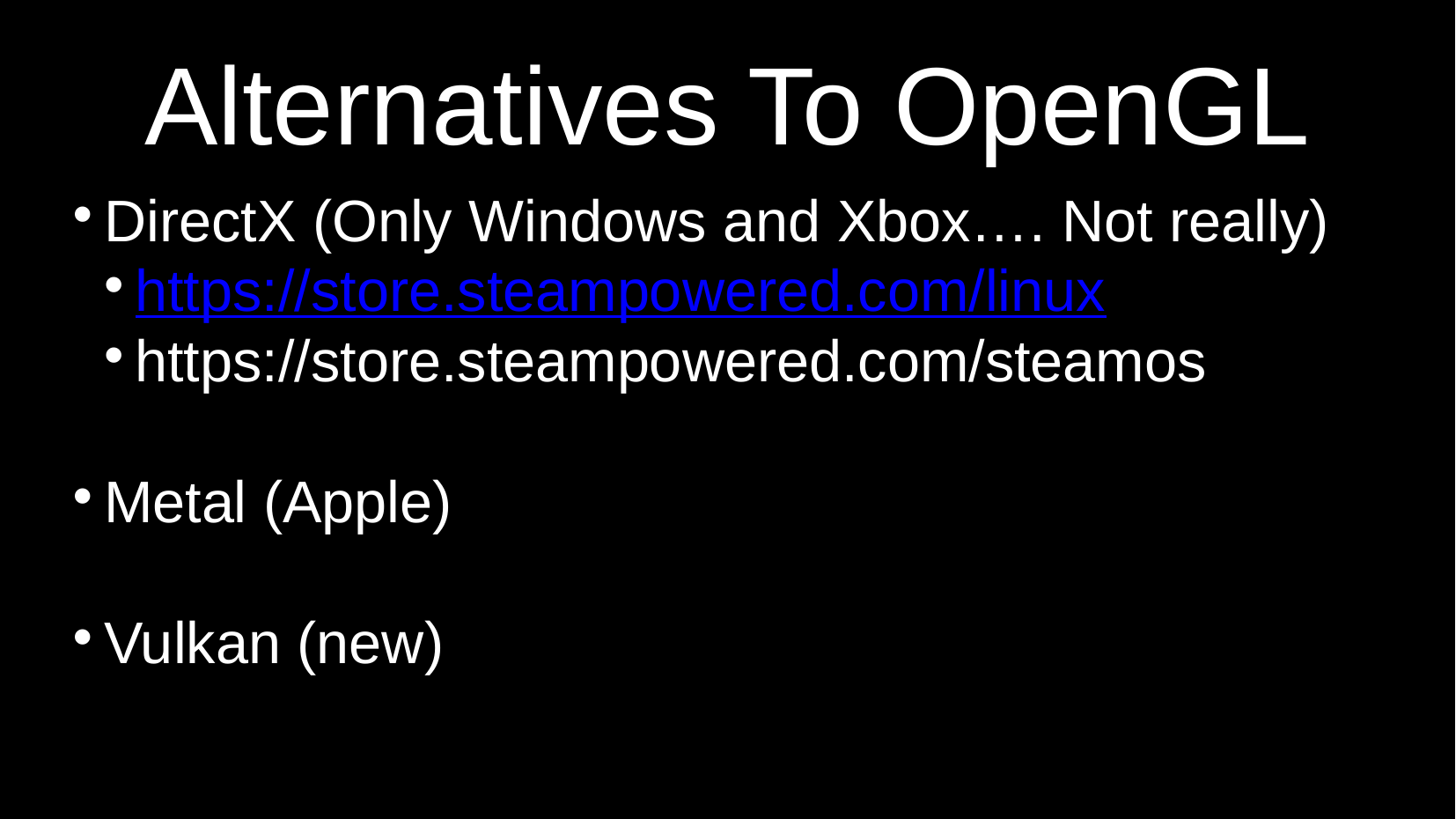

Alternatives To OpenGL
DirectX (Only Windows and Xbox…. Not really)
https://store.steampowered.com/linux
https://store.steampowered.com/steamos

Metal (Apple)

Vulkan (new)